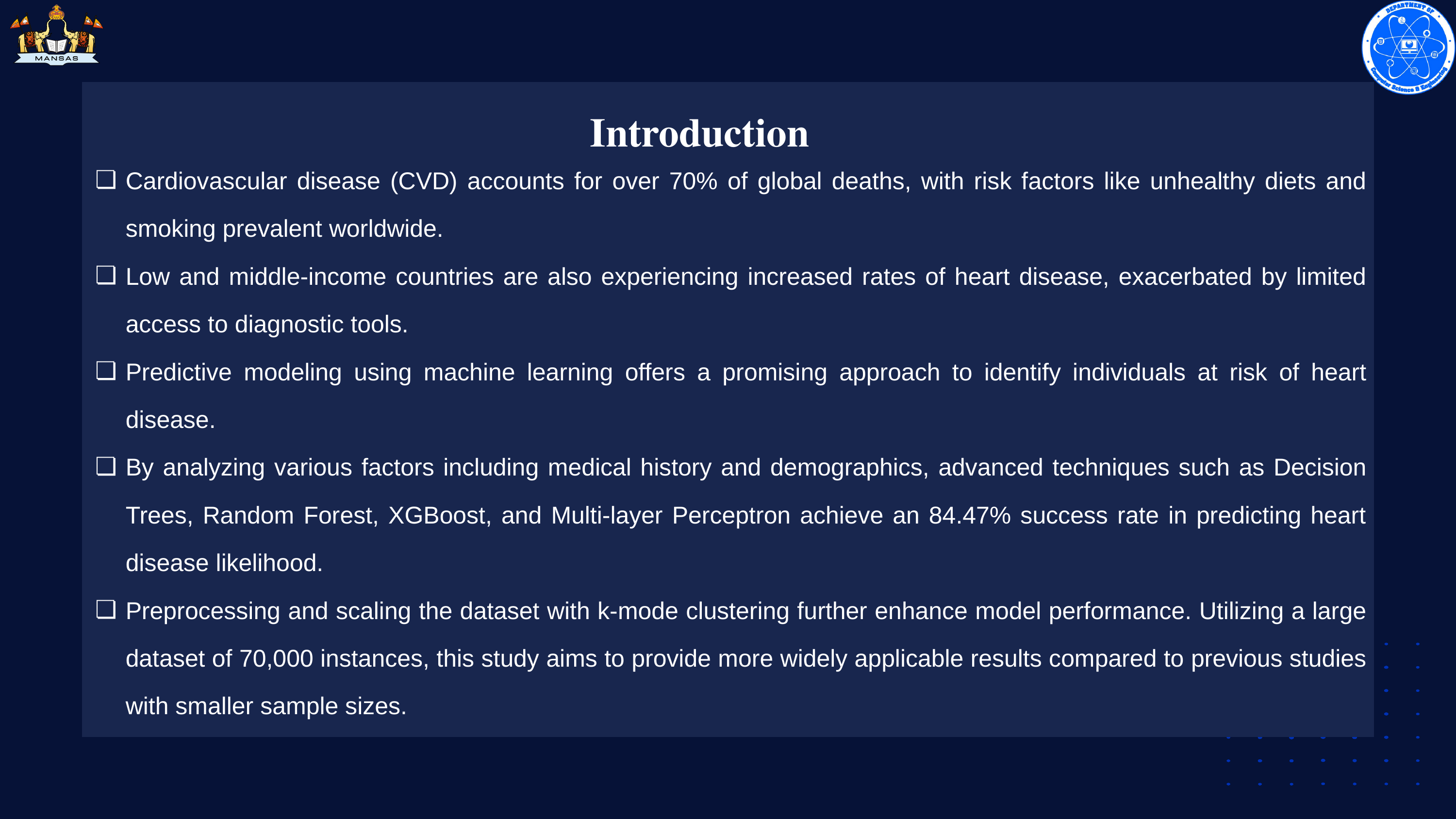

Introduction
Cardiovascular disease (CVD) accounts for over 70% of global deaths, with risk factors like unhealthy diets and smoking prevalent worldwide.
Low and middle-income countries are also experiencing increased rates of heart disease, exacerbated by limited access to diagnostic tools.
Predictive modeling using machine learning offers a promising approach to identify individuals at risk of heart disease.
By analyzing various factors including medical history and demographics, advanced techniques such as Decision Trees, Random Forest, XGBoost, and Multi-layer Perceptron achieve an 84.47% success rate in predicting heart disease likelihood.
Preprocessing and scaling the dataset with k-mode clustering further enhance model performance. Utilizing a large dataset of 70,000 instances, this study aims to provide more widely applicable results compared to previous studies with smaller sample sizes.